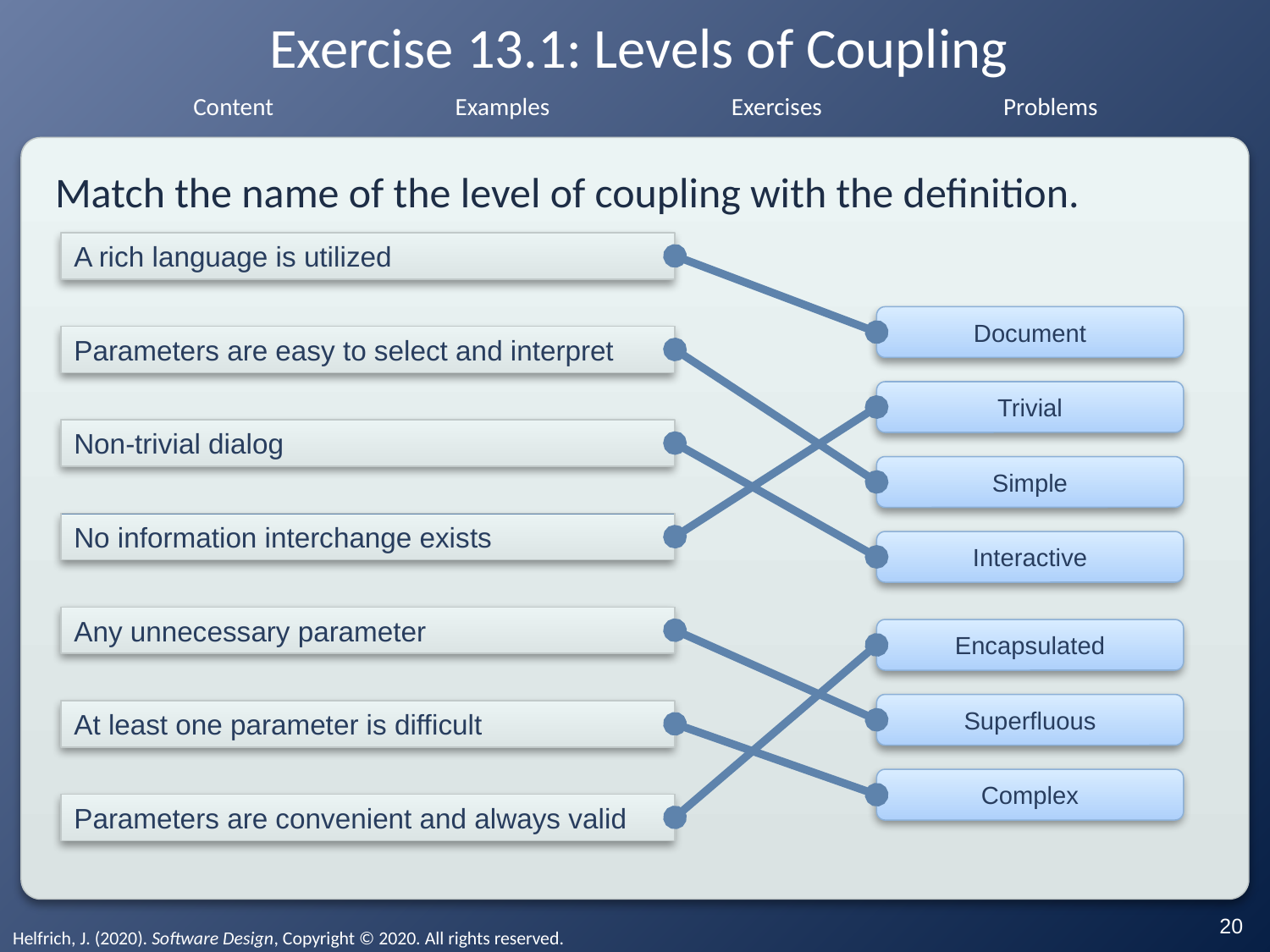

# Exercise 13.1: Levels of Coupling
Match the name of the level of coupling with the definition.
A rich language is utilized
Document
Parameters are easy to select and interpret
Trivial
Non-trivial dialog
Simple
No information interchange exists
Interactive
Any unnecessary parameter
Encapsulated
Superfluous
At least one parameter is difficult
Complex
Parameters are convenient and always valid

20